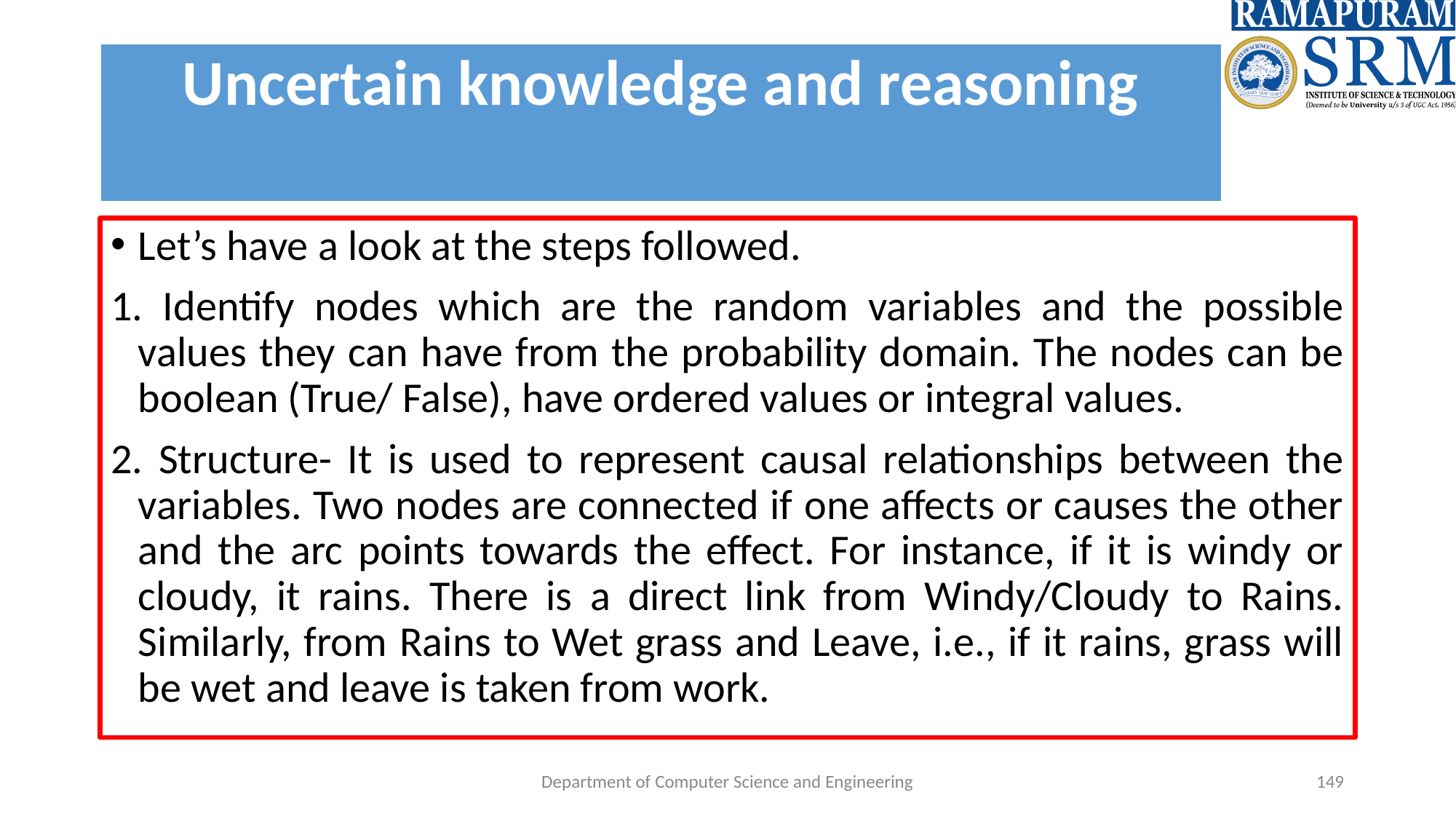

# Uncertain knowledge and reasoning
Let’s have a look at the steps followed.
1. Identify nodes which are the random variables and the possible values they can have from the probability domain. The nodes can be boolean (True/ False), have ordered values or integral values.
2. Structure- It is used to represent causal relationships between the variables. Two nodes are connected if one affects or causes the other and the arc points towards the effect. For instance, if it is windy or cloudy, it rains. There is a direct link from Windy/Cloudy to Rains. Similarly, from Rains to Wet grass and Leave, i.e., if it rains, grass will be wet and leave is taken from work.

Department of Computer Science and Engineering
149